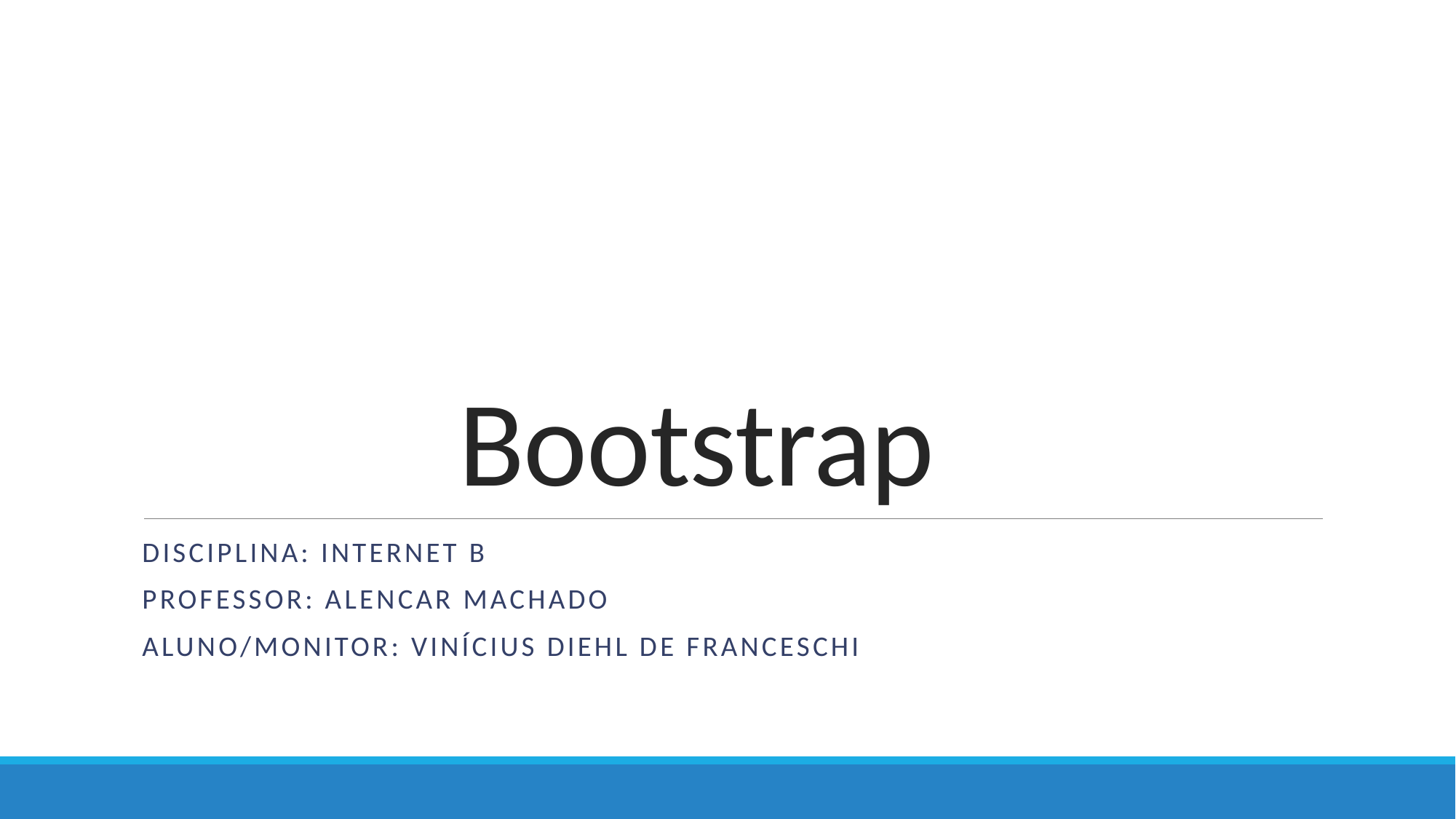

# Bootstrap
Disciplina: Internet B
Professor: Alencar machado
Aluno/Monitor: Vinícius Diehl de Franceschi